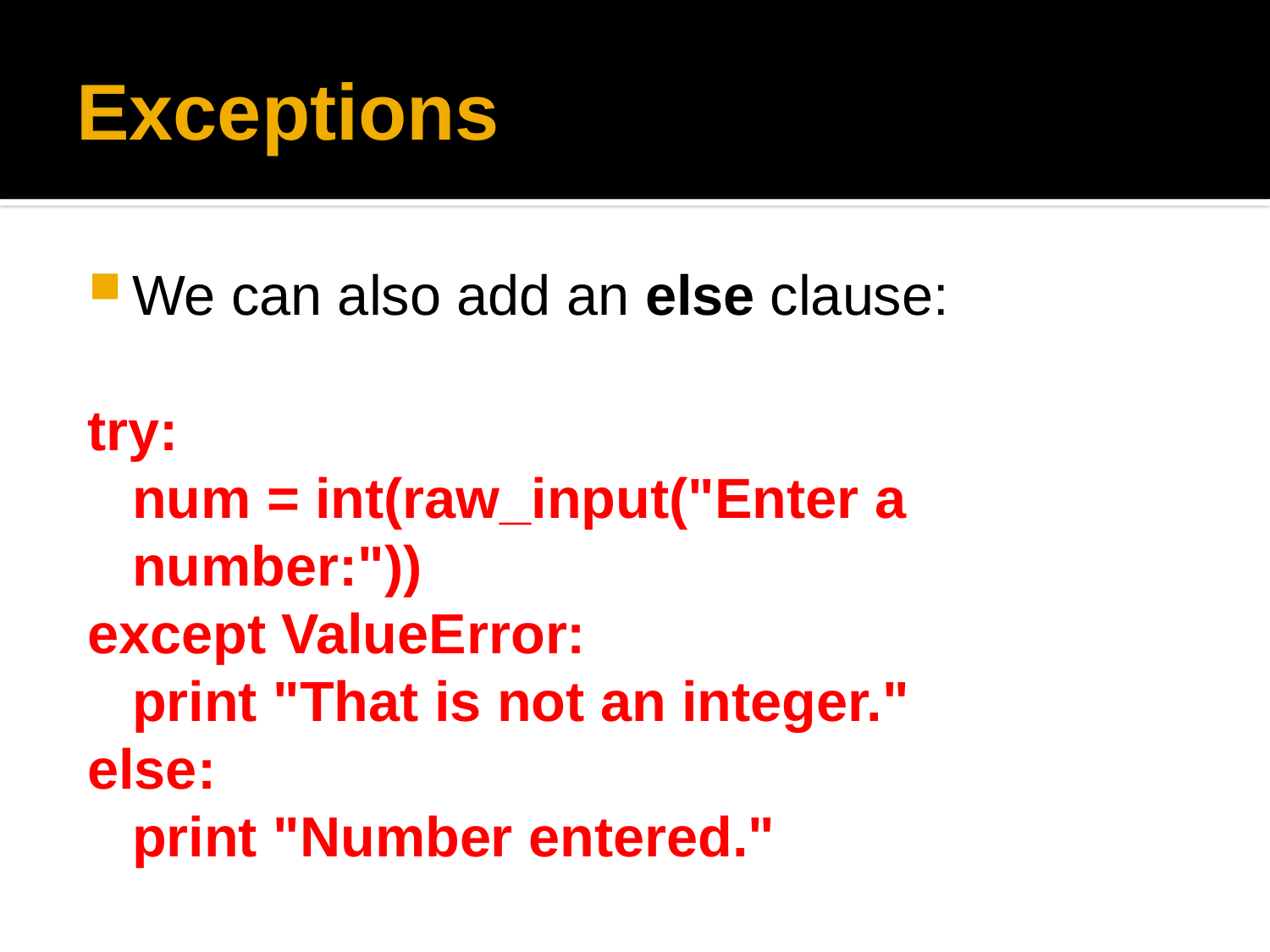

# Exceptions
We can also add an else clause:

try:
	num = int(raw_input("Enter a number:"))
except ValueError:
	print "That is not an integer."
else:
	print "Number entered."